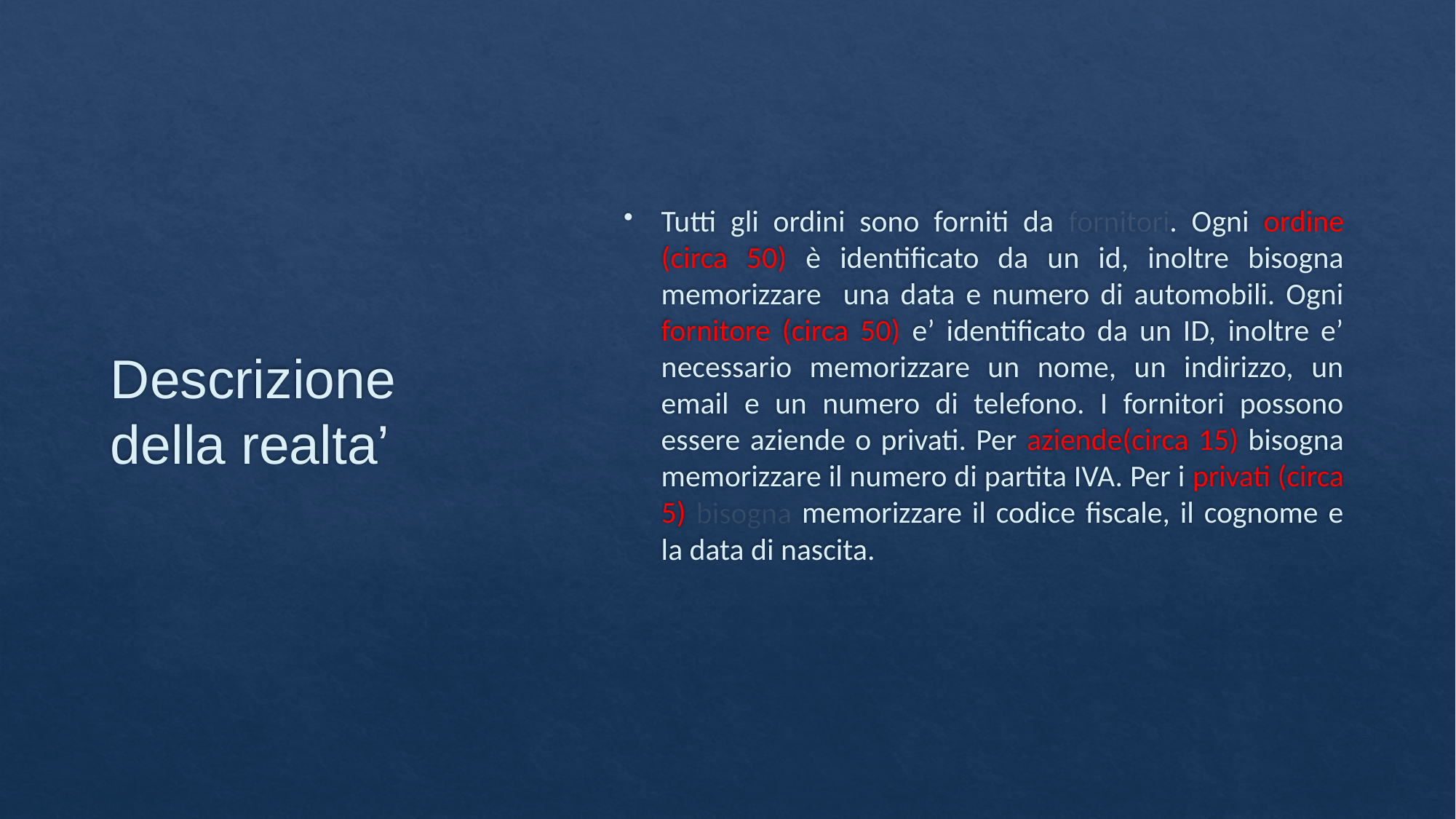

# Descrizione della realta’
Tutti gli ordini sono forniti da fornitori. Ogni ordine (circa 50) è identificato da un id, inoltre bisogna memorizzare  una data e numero di automobili. Ogni fornitore (circa 50) e’ identificato da un ID, inoltre e’ necessario memorizzare un nome, un indirizzo, un email e un numero di telefono. I fornitori possono essere aziende o privati. Per aziende(circa 15) bisogna memorizzare il numero di partita IVA. Per i privati (circa 5) bisogna memorizzare il codice fiscale, il cognome e la data di nascita.